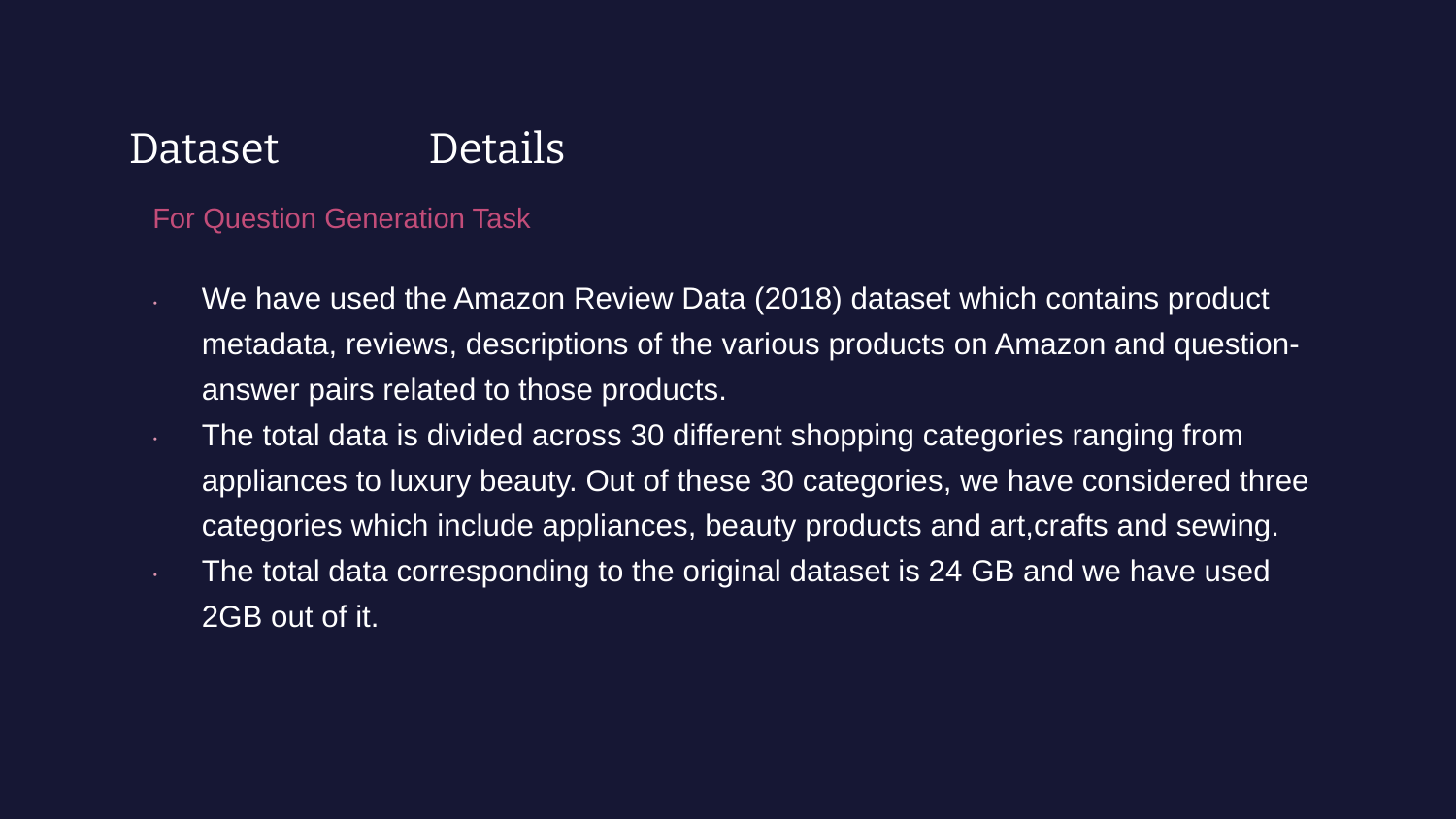

# Dataset	 Details
For Question Generation Task
We have used the Amazon Review Data (2018) dataset which contains product metadata, reviews, descriptions of the various products on Amazon and question-answer pairs related to those products.
The total data is divided across 30 different shopping categories ranging from appliances to luxury beauty. Out of these 30 categories, we have considered three categories which include appliances, beauty products and art,crafts and sewing.
The total data corresponding to the original dataset is 24 GB and we have used 2GB out of it.